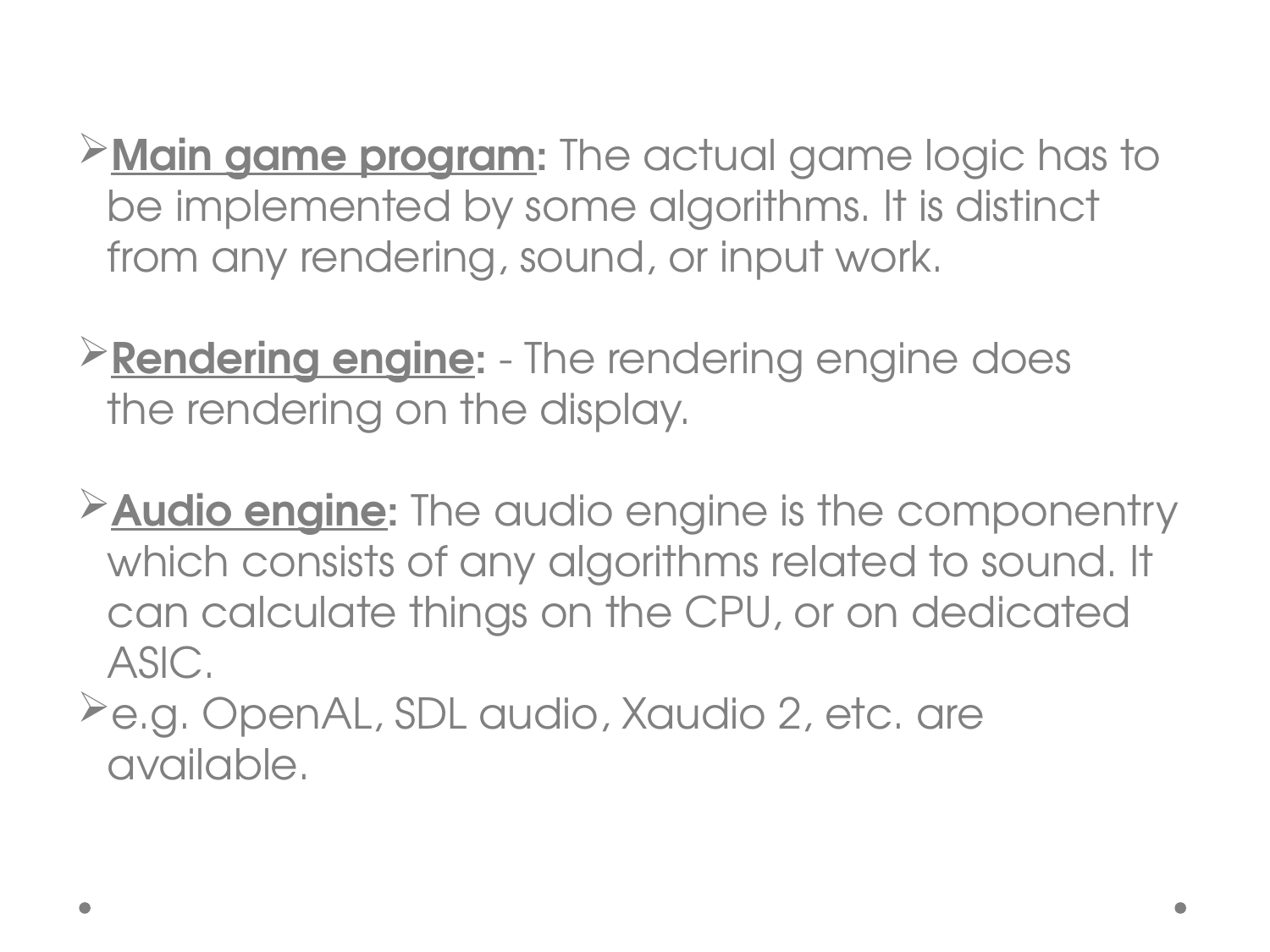

Main game program: The actual game logic has to be implemented by some algorithms. It is distinct from any rendering, sound, or input work.

Rendering engine: - The rendering engine does the rendering on the display.

Audio engine: The audio engine is the componentry which consists of any algorithms related to sound. It can calculate things on the CPU, or on dedicated ASIC.
e.g. OpenAL, SDL audio, Xaudio 2, etc. are available.